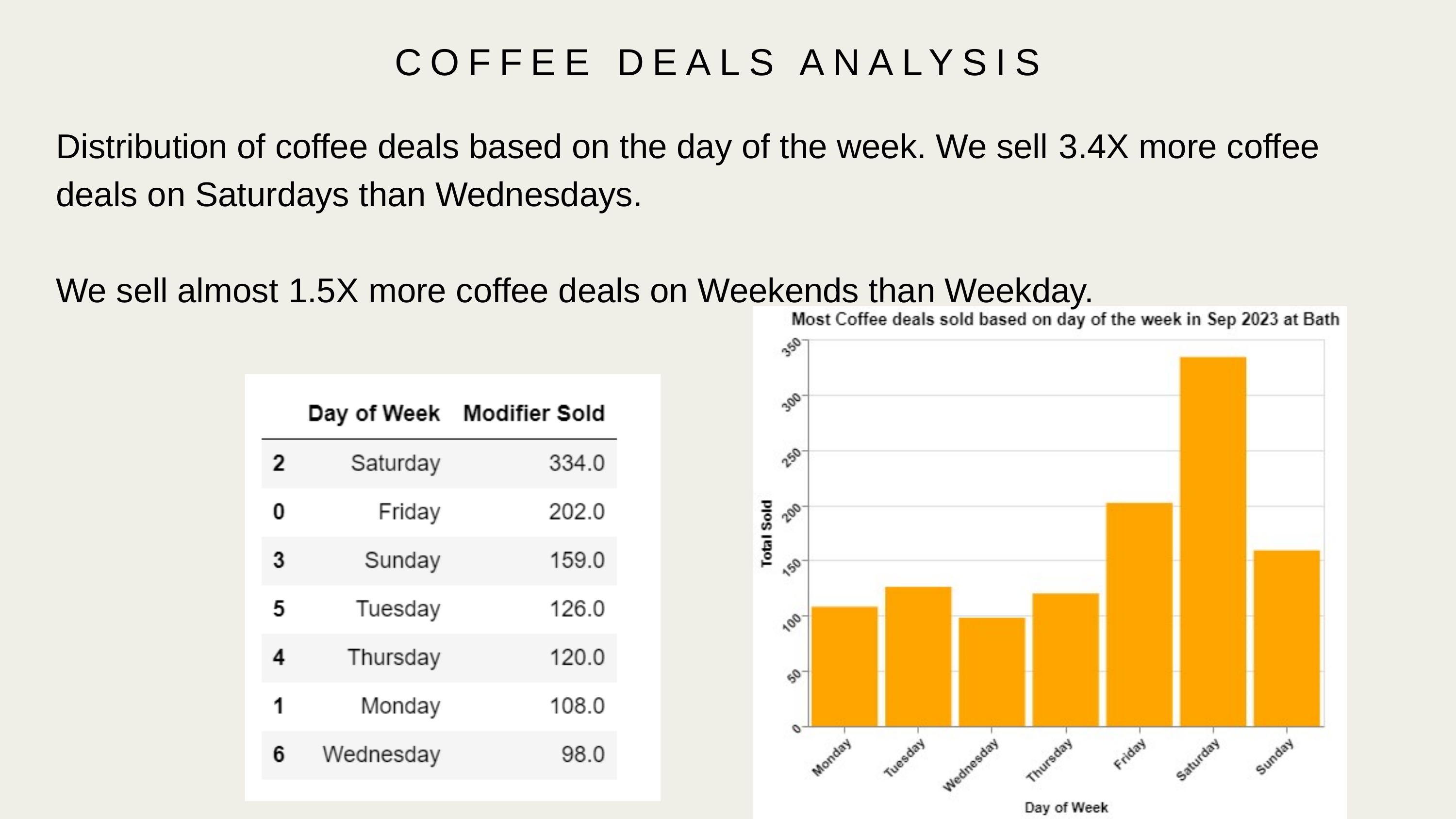

COFFEE DEALS ANALYSIS
Distribution of coffee deals based on the day of the week. We sell 3.4X more coffee deals on Saturdays than Wednesdays.

We sell almost 1.5X more coffee deals on Weekends than Weekday.